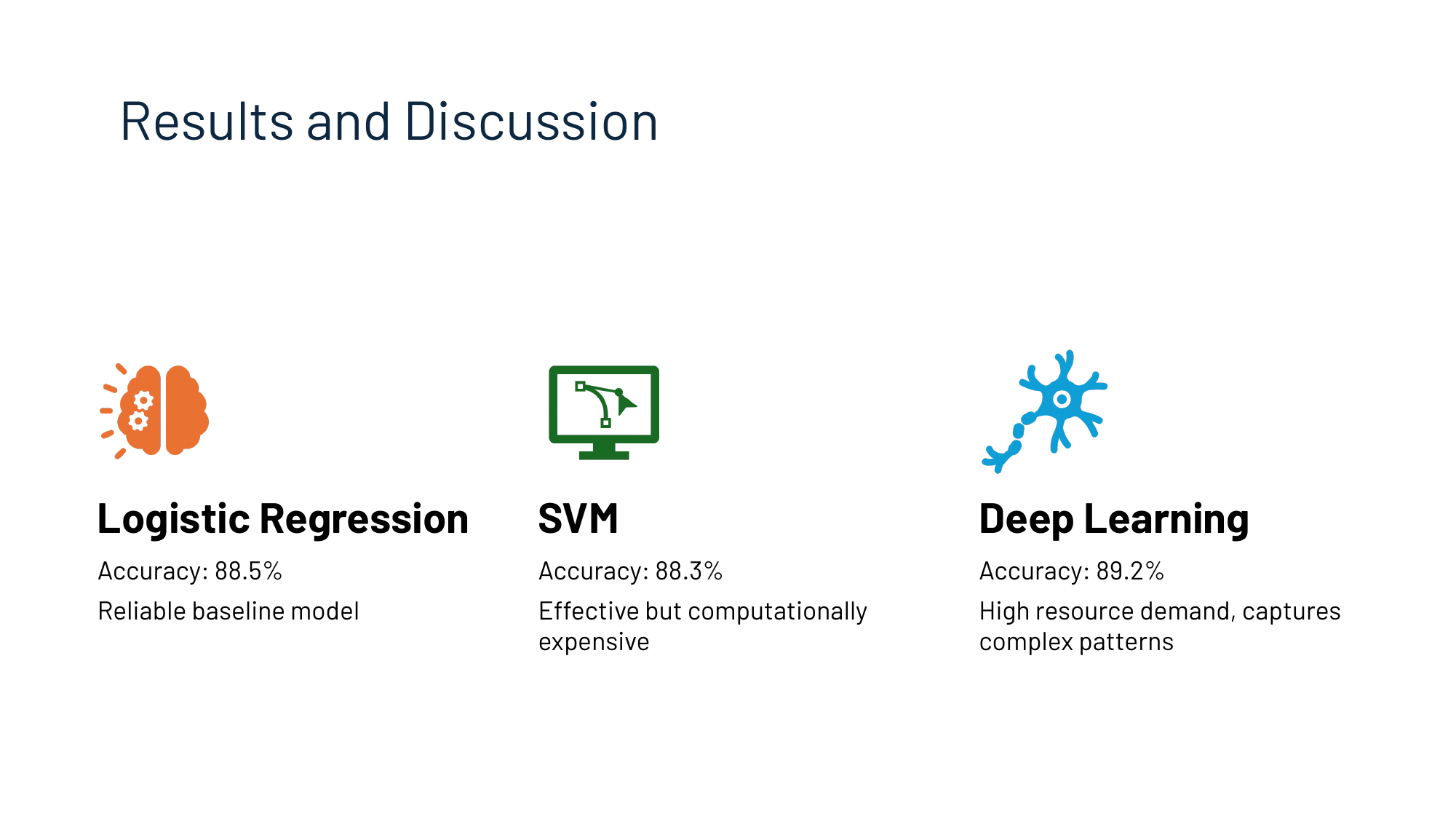

# Results and Discussion
Logistic Regression
Accuracy: 88.5%
Reliable baseline model

SVM
Accuracy: 88.3%
Effective but computationally expensive
Deep Learning
Accuracy: 89.2%
High resource demand, captures complex patterns